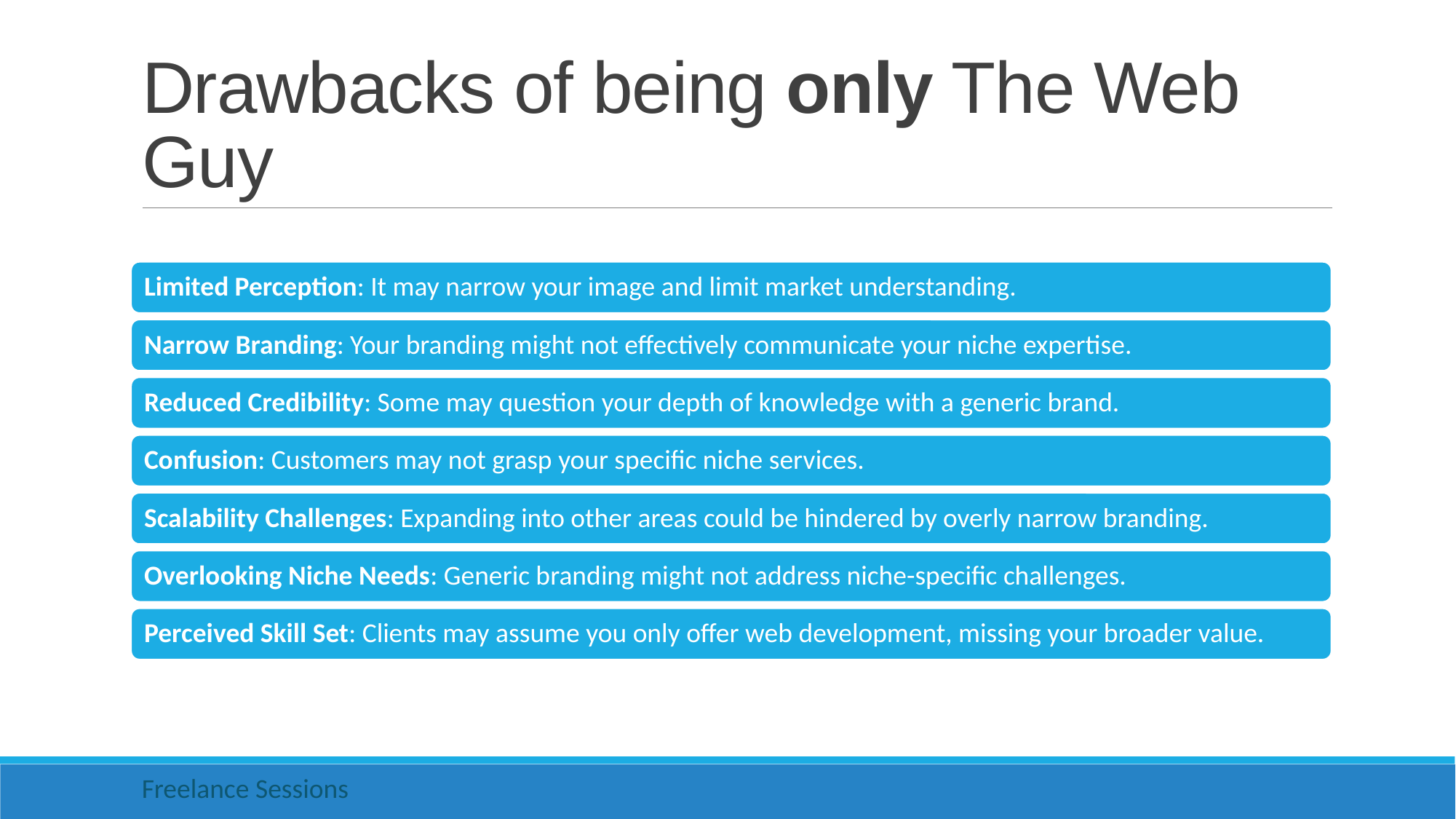

# Drawbacks of being only The Web Guy
Limited Perception: It may narrow your image and limit market understanding.
Narrow Branding: Your branding might not effectively communicate your niche expertise.
Reduced Credibility: Some may question your depth of knowledge with a generic brand.
Confusion: Customers may not grasp your specific niche services.
Scalability Challenges: Expanding into other areas could be hindered by overly narrow branding.
Overlooking Niche Needs: Generic branding might not address niche-specific challenges.
Perceived Skill Set: Clients may assume you only offer web development, missing your broader value.
Freelance Sessions